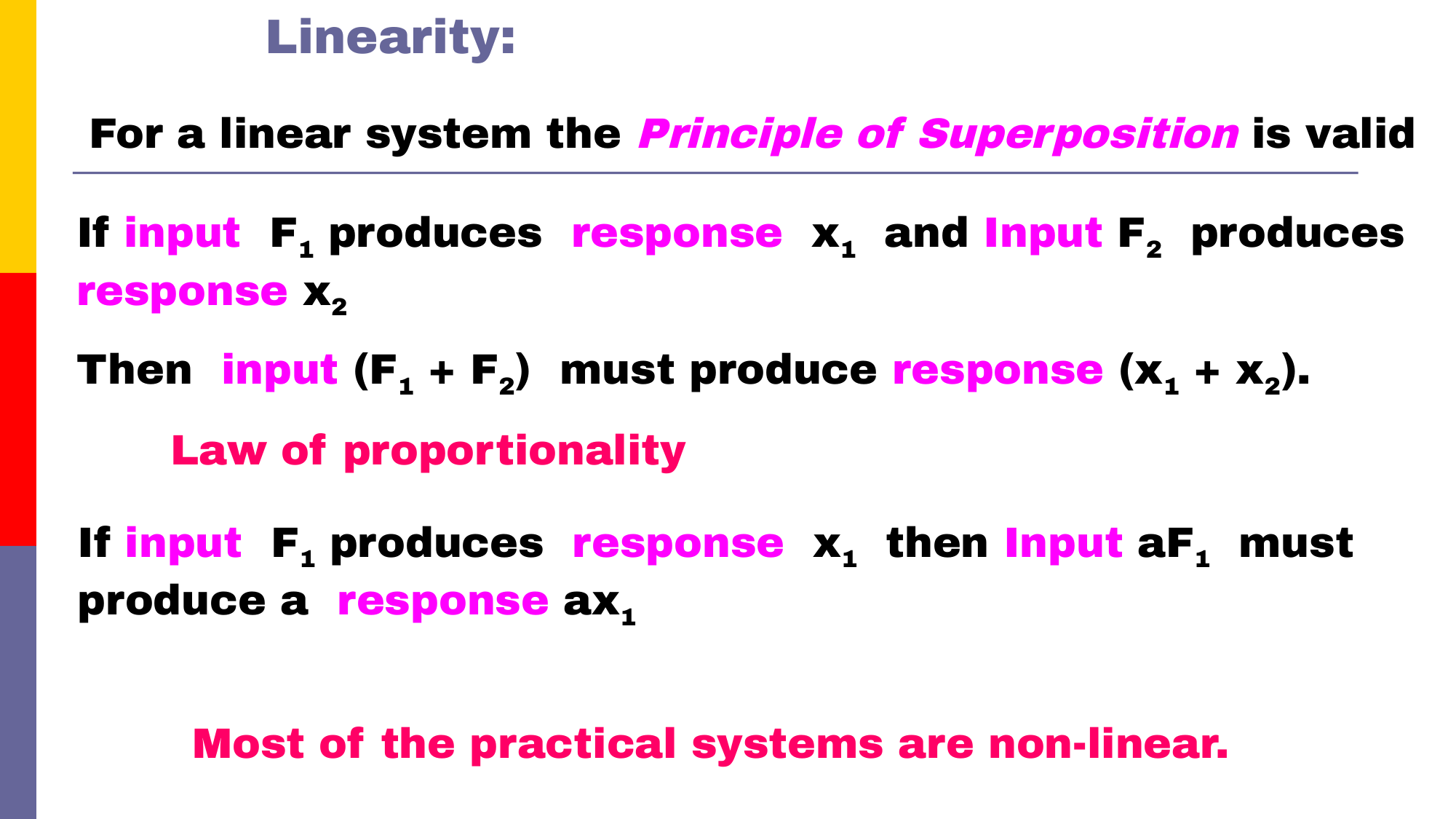

Linearity:
For a linear system the Principle of Superposition is valid
If input  F1 produces  response  x1  and Input F2  produces  response x2
Then  input (F1 + F2)  must produce response (x1 + x2).
Law of proportionality
If input  F1 produces  response  x1  then Input aF1  must produce a  response ax1
Most of the practical systems are non-linear.